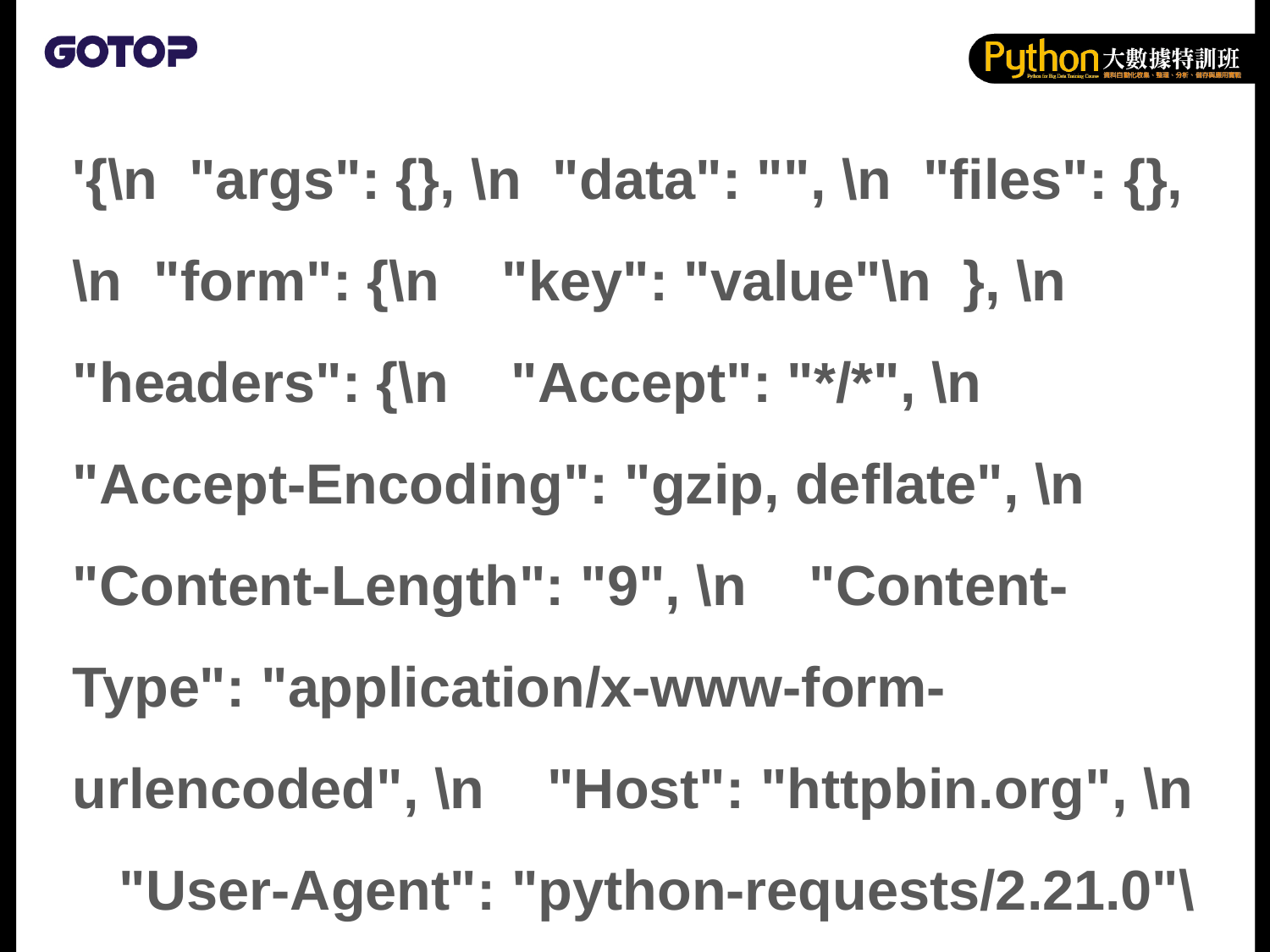

'{\n  "args": {}, \n  "data": "", \n  "files": {}, \n  "form": {\n    "key": "value"\n  }, \n  "headers": {\n    "Accept": "*/*", \n    "Accept-Encoding": "gzip, deflate", \n    "Content-Length": "9", \n    "Content-Type": "application/x-www-form-urlencoded", \n    "Host": "httpbin.org", \n    "User-Agent": "python-requests/2.21.0"\n  }, \n  "json": null, \n  "origin": "35.185.14.126, 35.185.14.126", \n  "url": "https://httpbin.org/post"\n}\n'